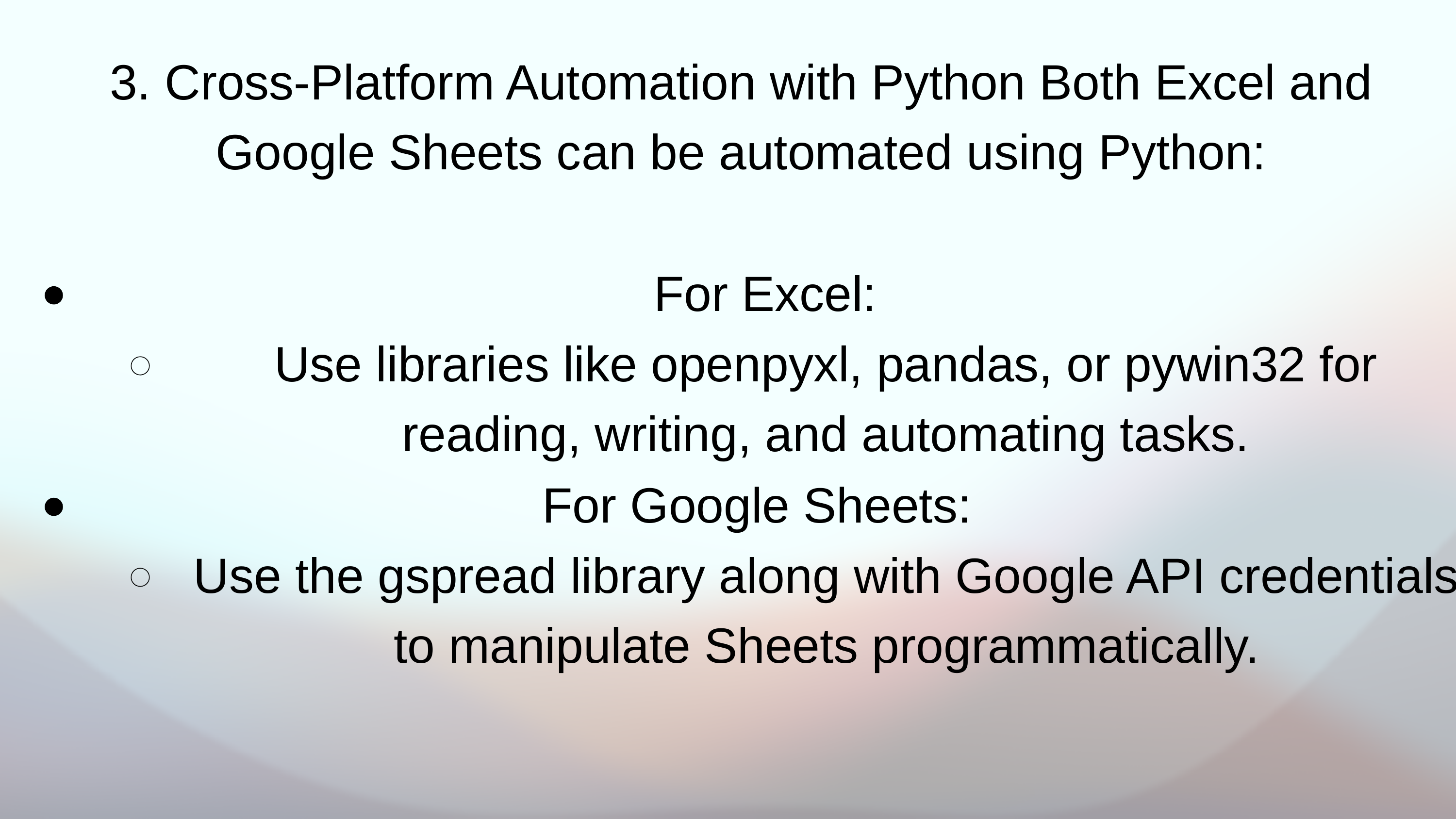

3. Cross-Platform Automation with Python Both Excel and Google Sheets can be automated using Python:
For Excel:

Use libraries like openpyxl, pandas, or pywin32 for reading, writing, and automating tasks.

For Google Sheets:

Use the gspread library along with Google API credentials to manipulate Sheets programmatically.